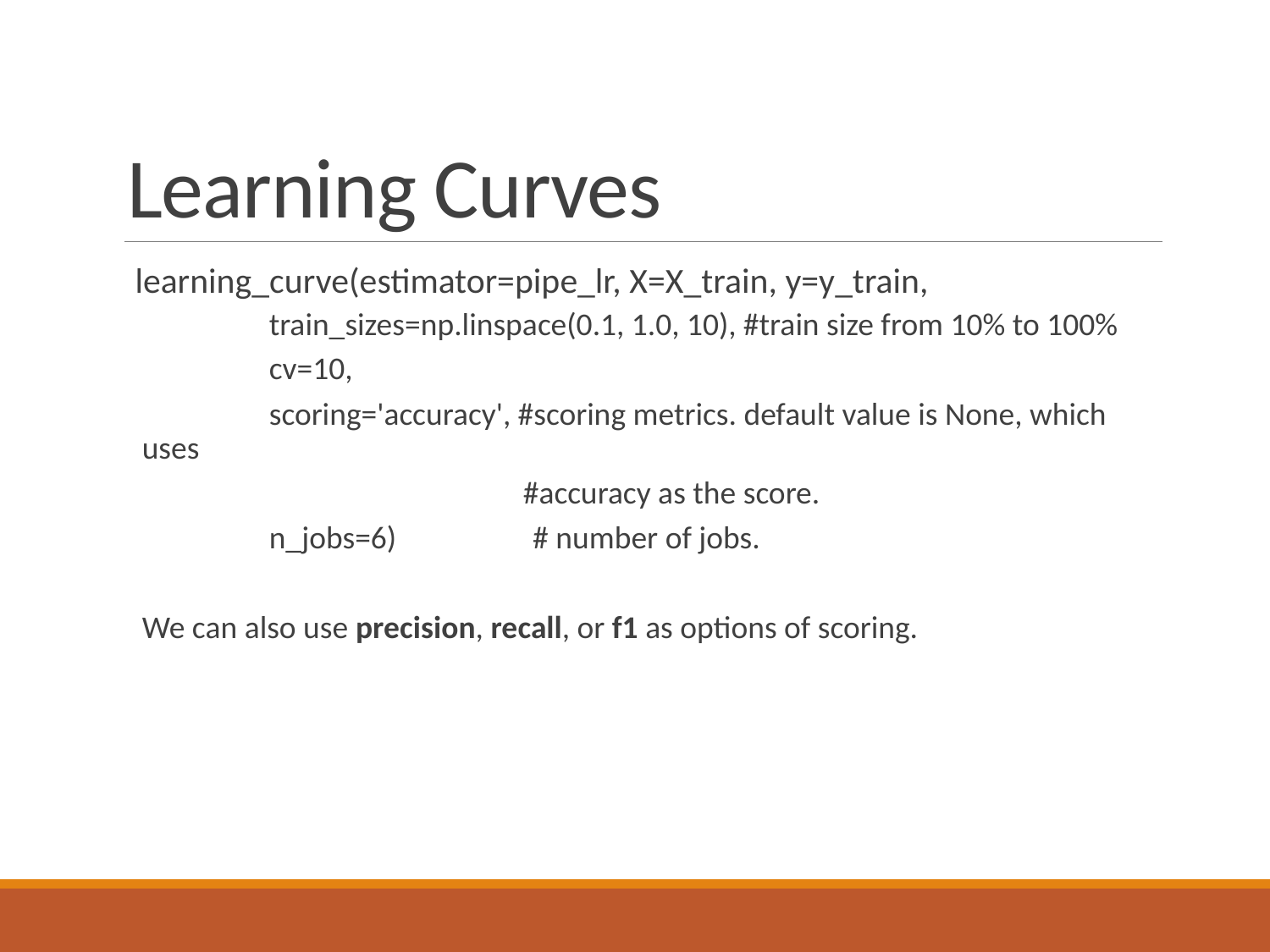

# Learning Curves
 learning_curve(estimator=pipe_lr, X=X_train, y=y_train,
	train_sizes=np.linspace(0.1, 1.0, 10), #train size from 10% to 100%
	cv=10,
	scoring='accuracy', #scoring metrics. default value is None, which uses
			#accuracy as the score.
	n_jobs=6)                   # number of jobs.

We can also use precision, recall, or f1 as options of scoring.